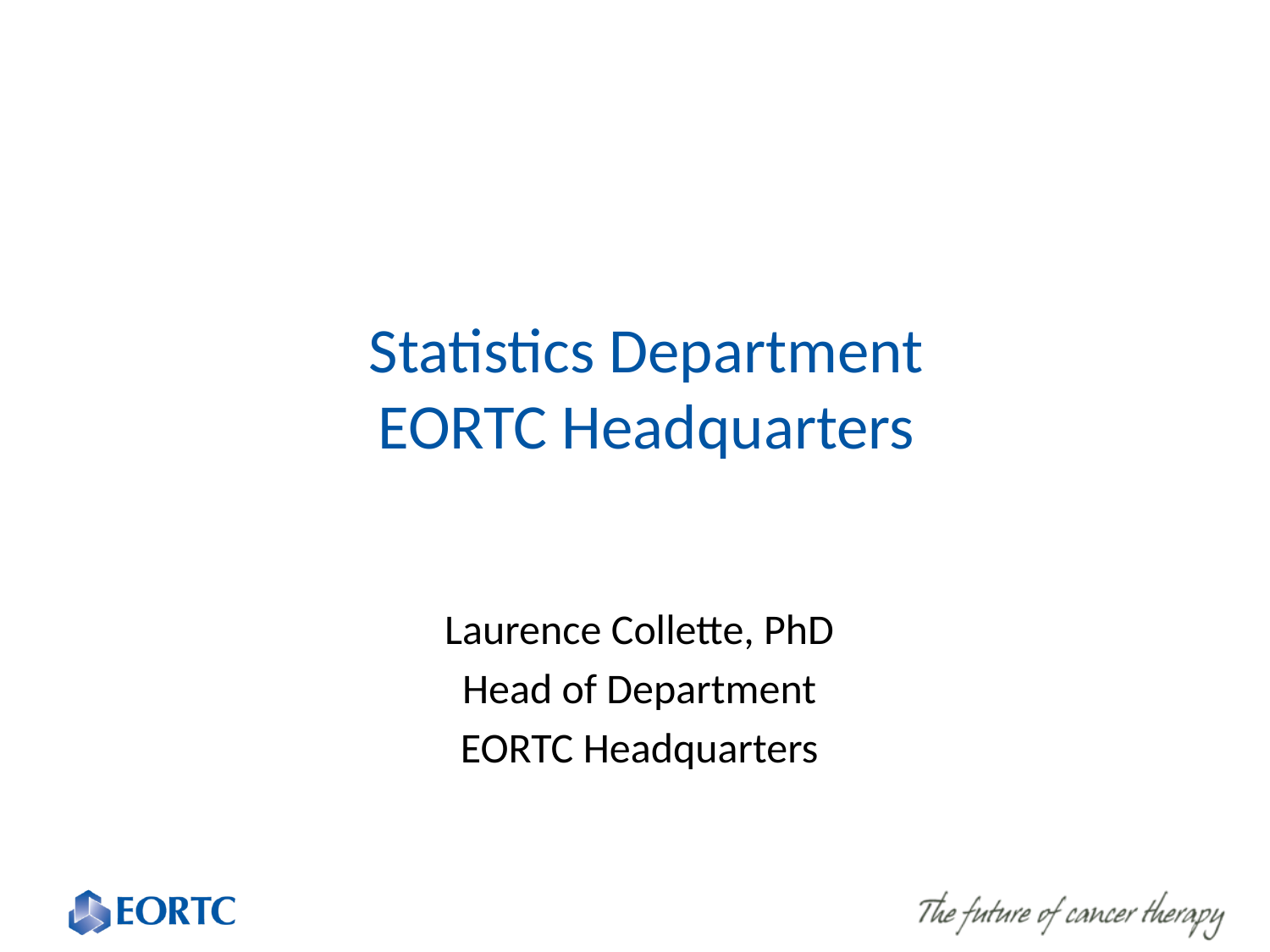

# Statistics Department EORTC Headquarters
Laurence Collette, PhD
Head of Department
EORTC Headquarters